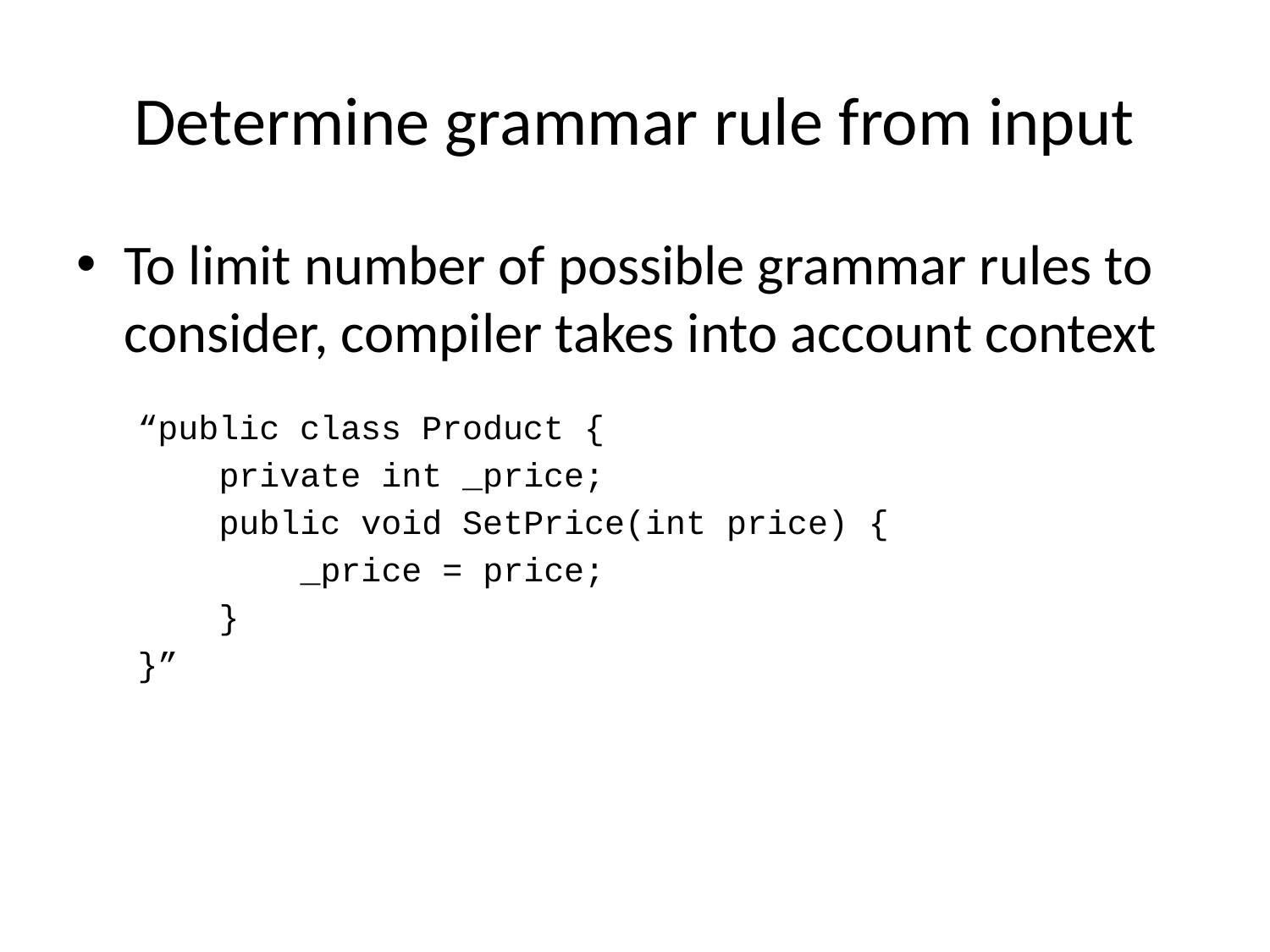

# Determine grammar rule from input
To limit number of possible grammar rules to consider, compiler takes into account context

“public class Product {
    private int _price;
    public void SetPrice(int price) {
        _price = price;
    }
}”